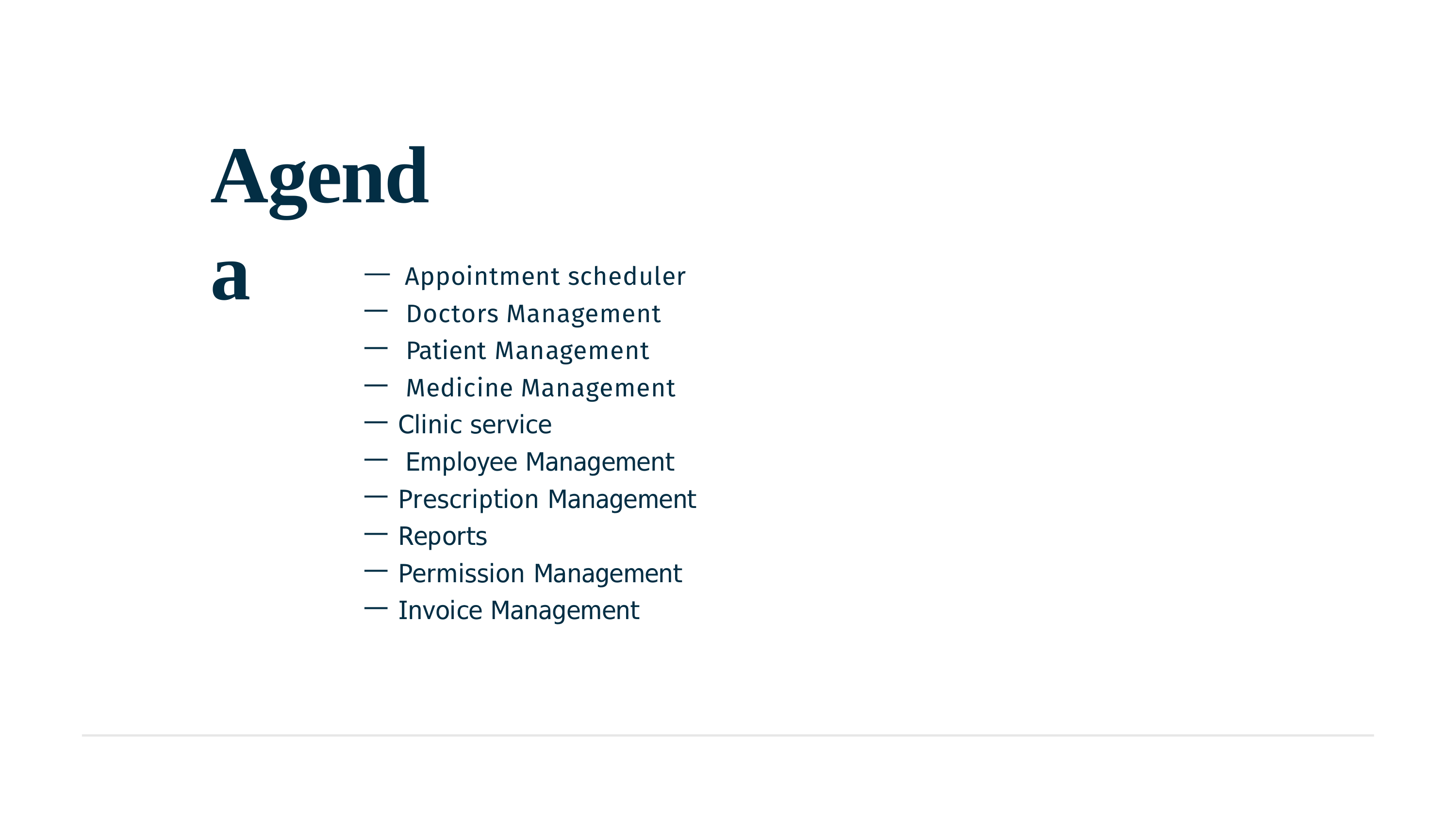

# Agenda
Appointment scheduler
Doctors Management
Patient Management
Medicine Management
Clinic service
Employee Management
Prescription Management
Reports
Permission Management
Invoice Management